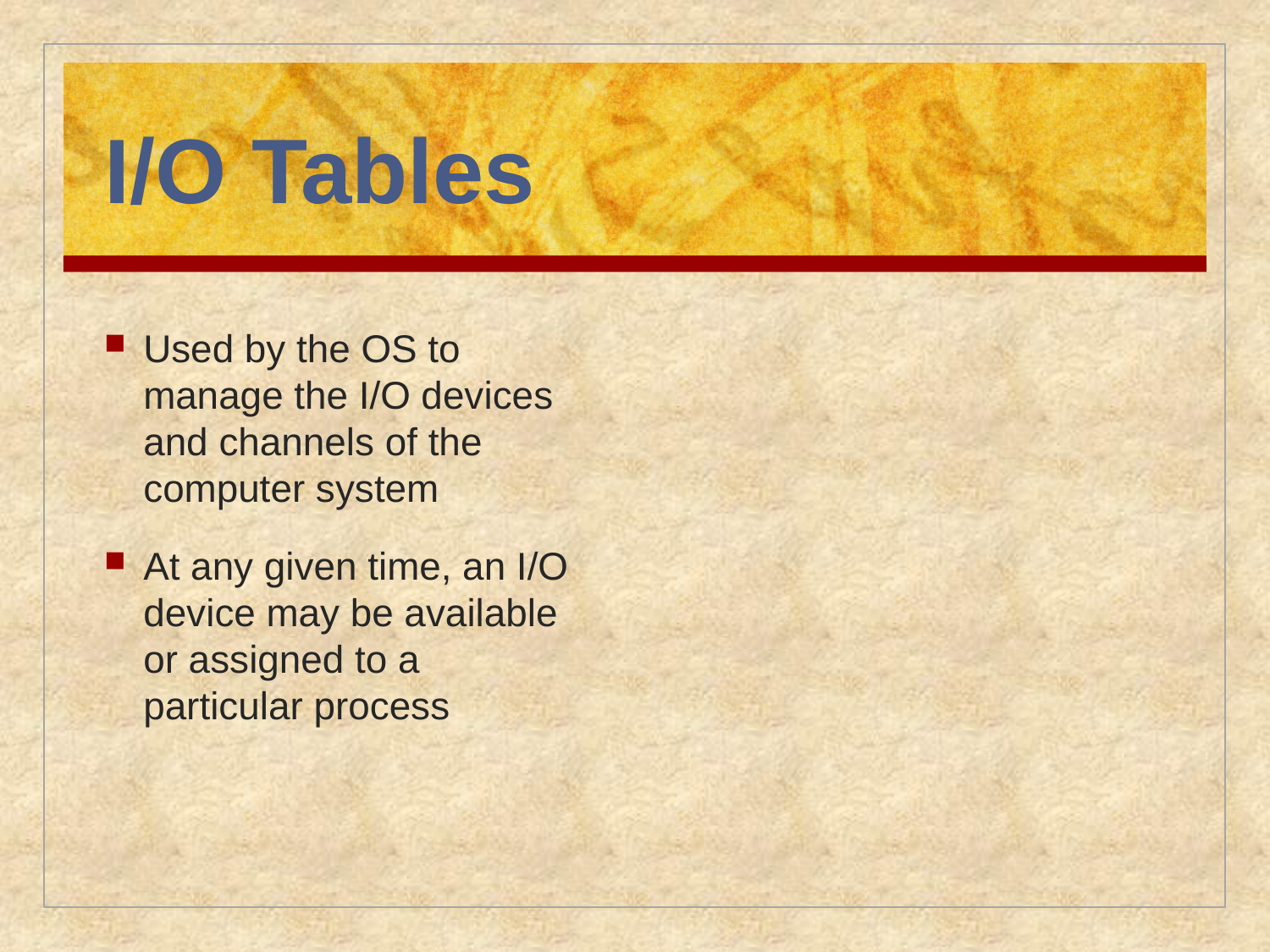

# I/O Tables

Used by the OS to manage the I/O devices and channels of the computer system
At any given time, an I/O device may be available or assigned to a particular process